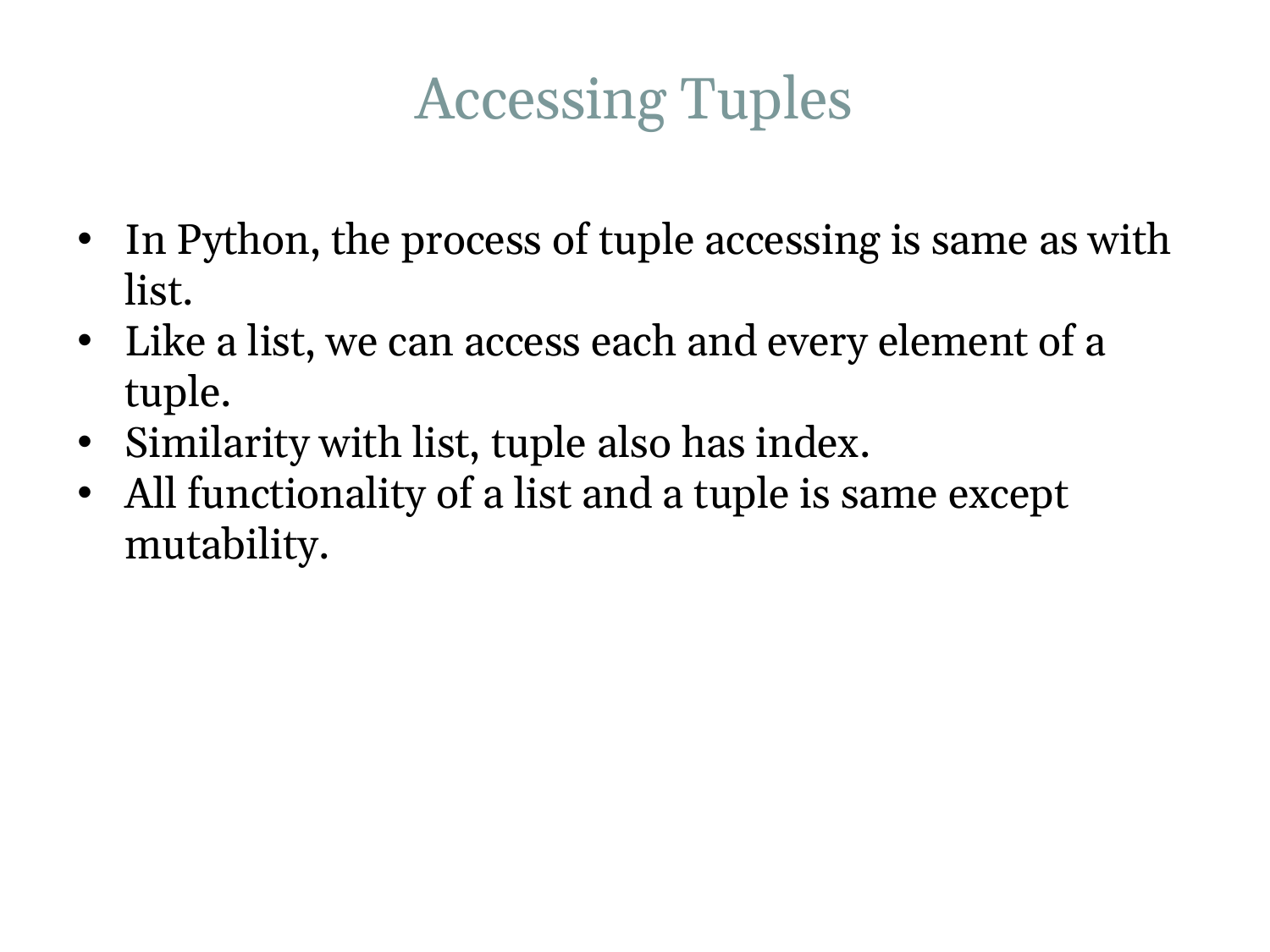

# Accessing Tuples
In Python, the process of tuple accessing is same as with list.
Like a list, we can access each and every element of a tuple.
Similarity with list, tuple also has index.
All functionality of a list and a tuple is same except mutability.